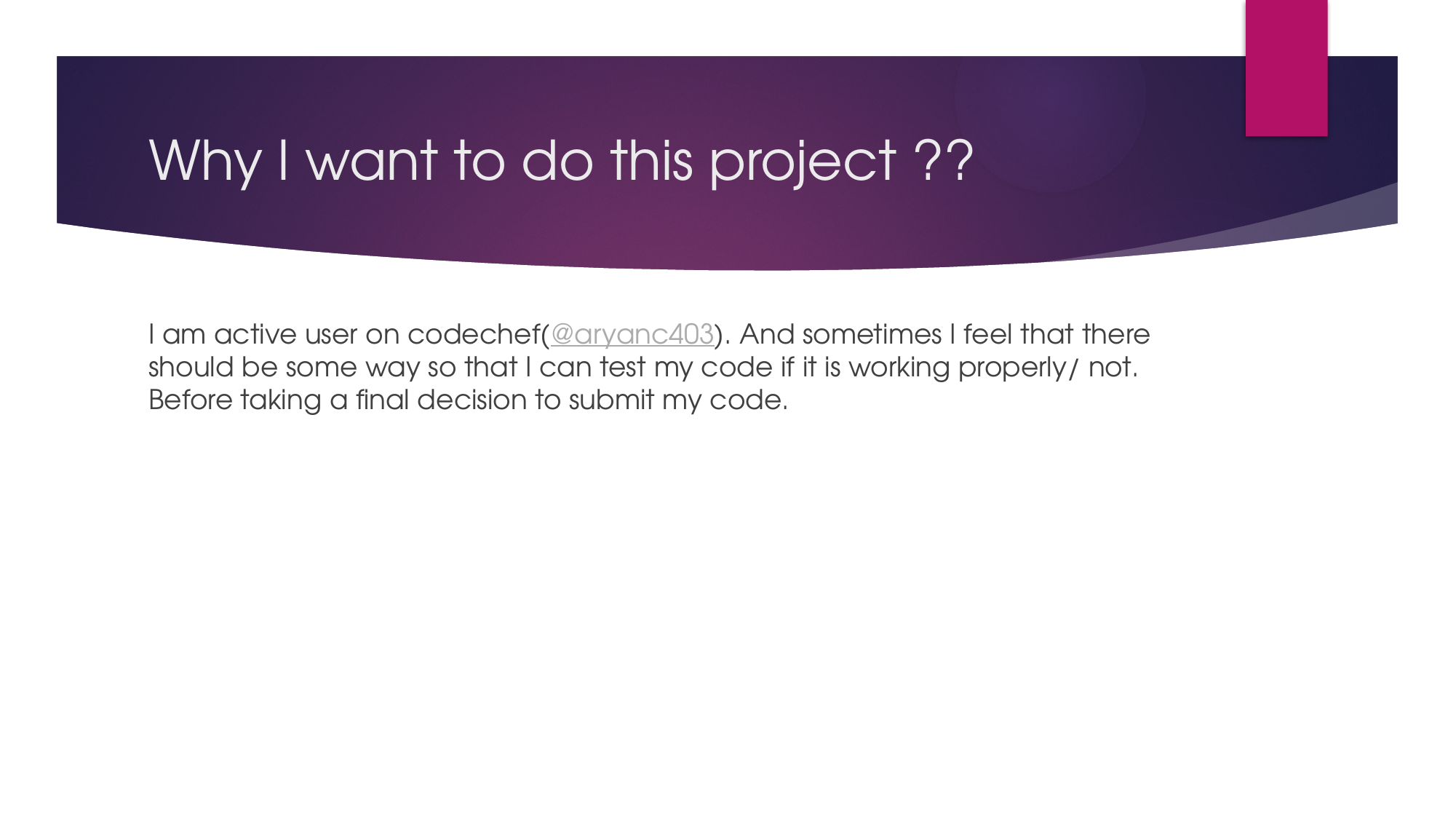

# Why I want to do this project ??
I am active user on codechef(@aryanc403). And sometimes I feel that there should be some way so that I can test my code if it is working properly/ not. Before taking a final decision to submit my code.